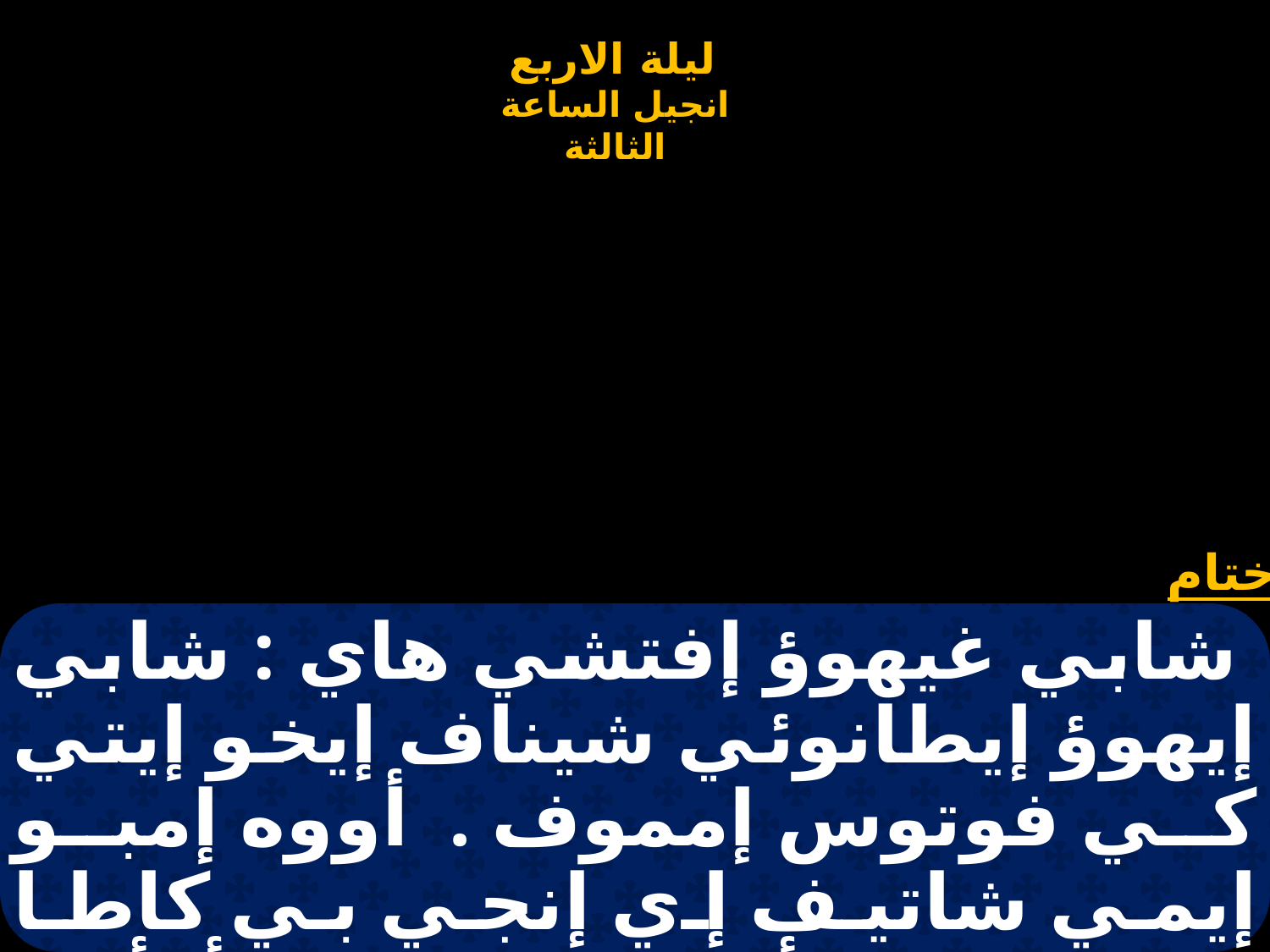

# شابي غيهوؤ إفتشي هاي : شابي إيهوؤ إيطانوئي شيناف إيخو إيتي كي فوتوس إمموف .  أووه إمبو إيمي شاتيف إي إنجي بي كاطا إكليسموس أووه إنتي فيل أوأون نيفين :